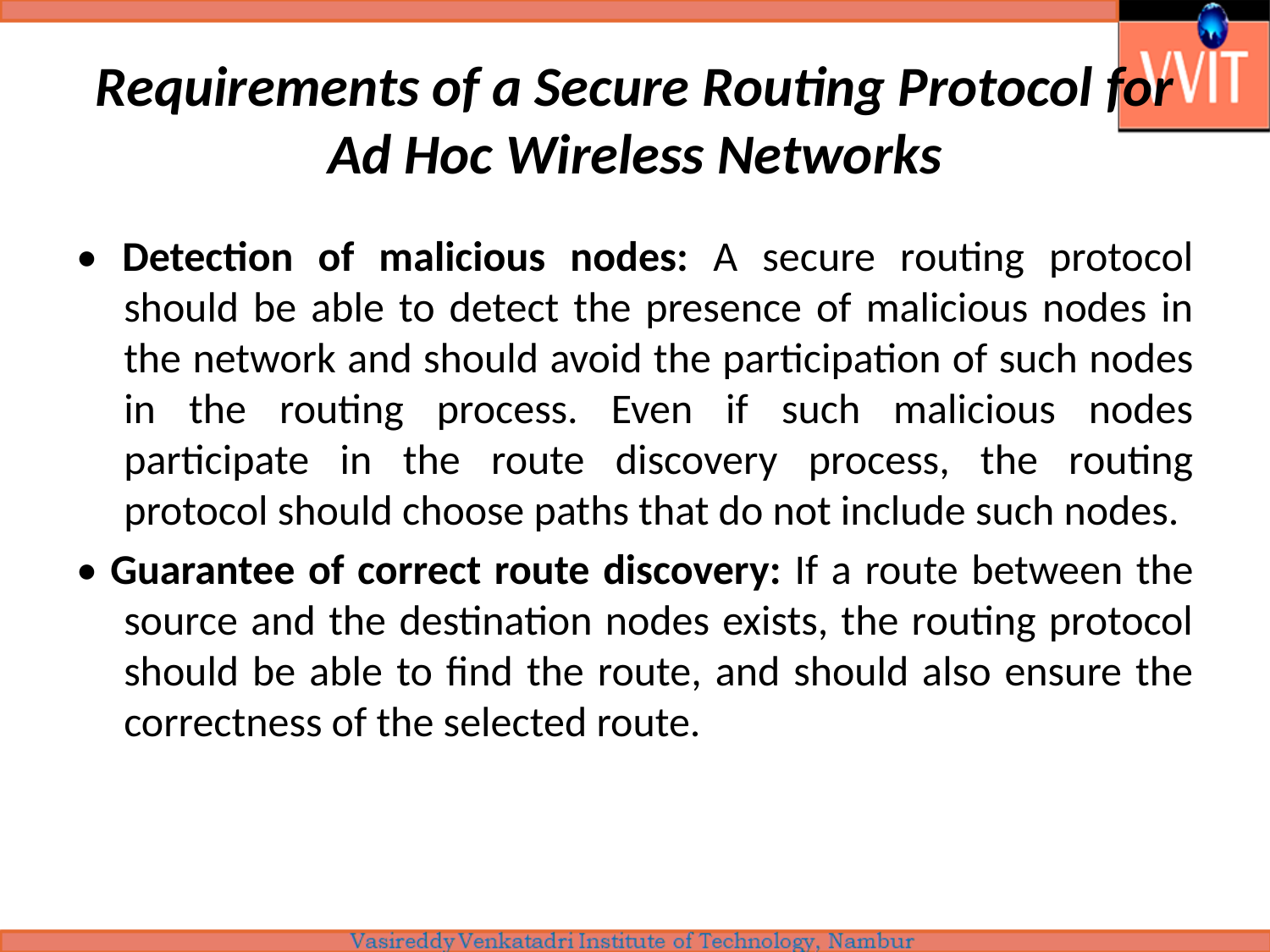

# Requirements of a Secure Routing Protocol for Ad Hoc Wireless Networks
• Detection of malicious nodes: A secure routing protocol should be able to detect the presence of malicious nodes in the network and should avoid the participation of such nodes in the routing process. Even if such malicious nodes participate in the route discovery process, the routing protocol should choose paths that do not include such nodes.
• Guarantee of correct route discovery: If a route between the source and the destination nodes exists, the routing protocol should be able to find the route, and should also ensure the correctness of the selected route.